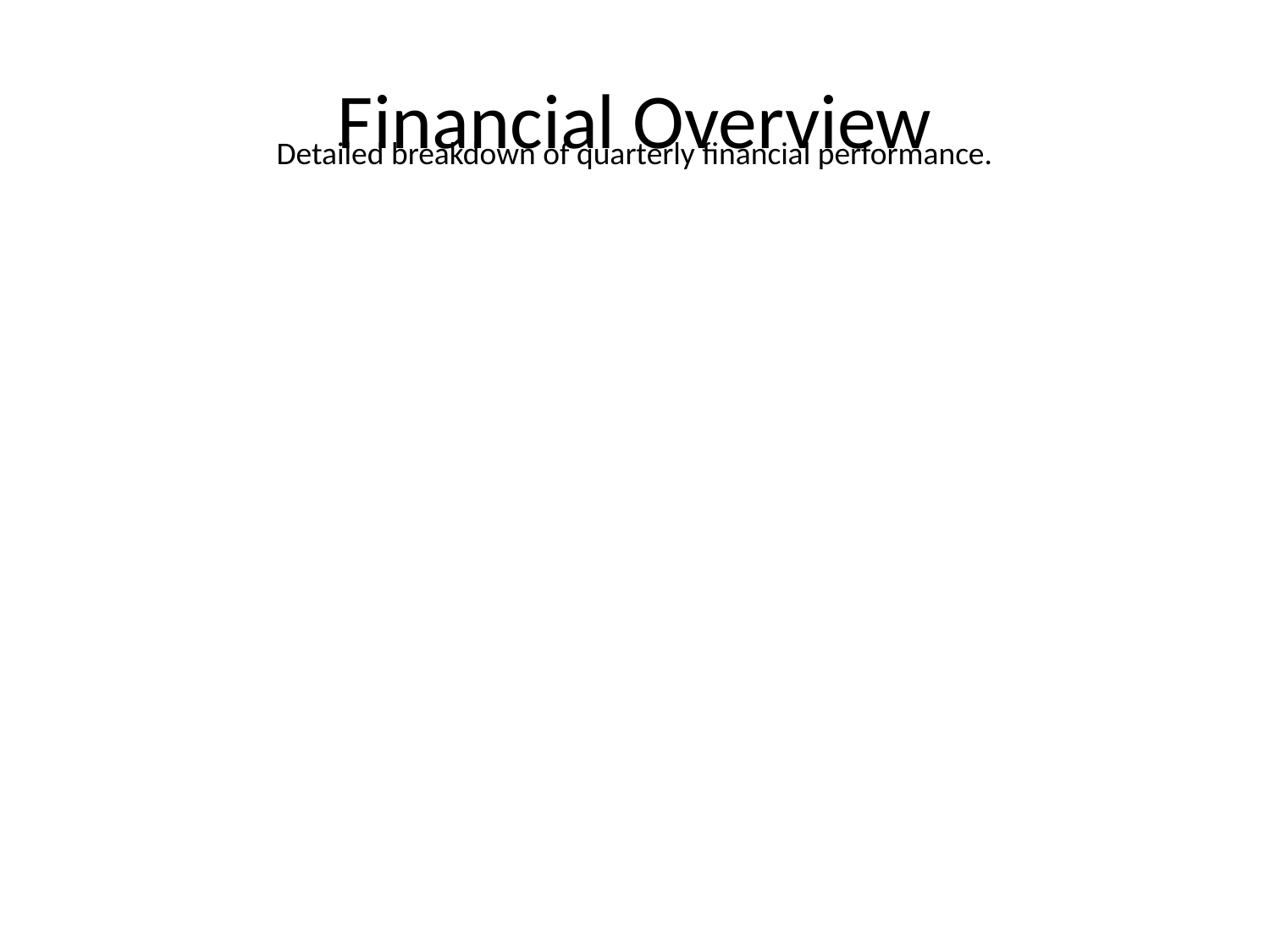

# Financial Overview
Detailed breakdown of quarterly financial performance.